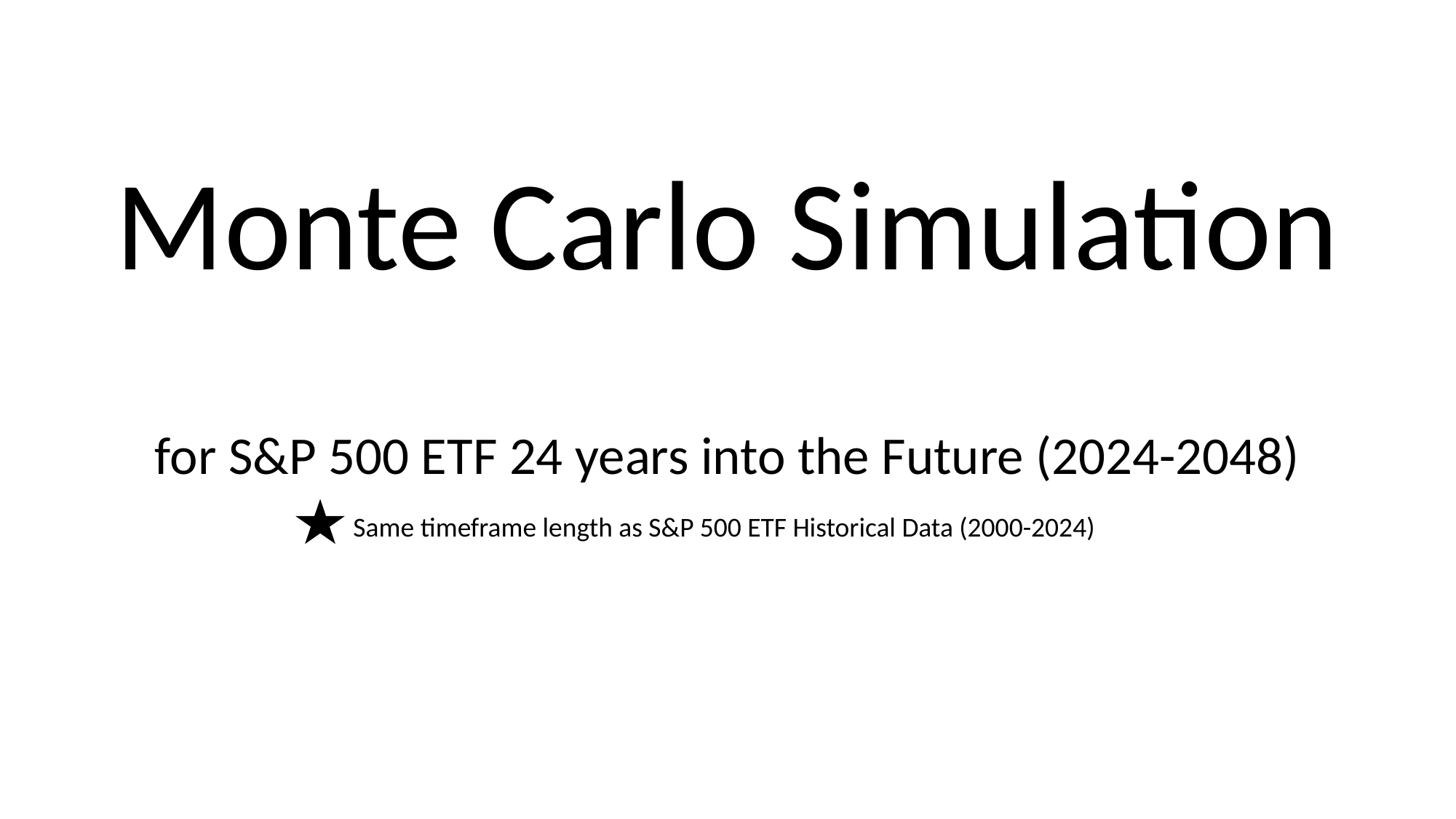

# Monte Carlo Simulation for S&P 500 ETF 24 years into the Future (2024-2048)

Same timeframe length as S&P 500 ETF Historical Data (2000-2024)